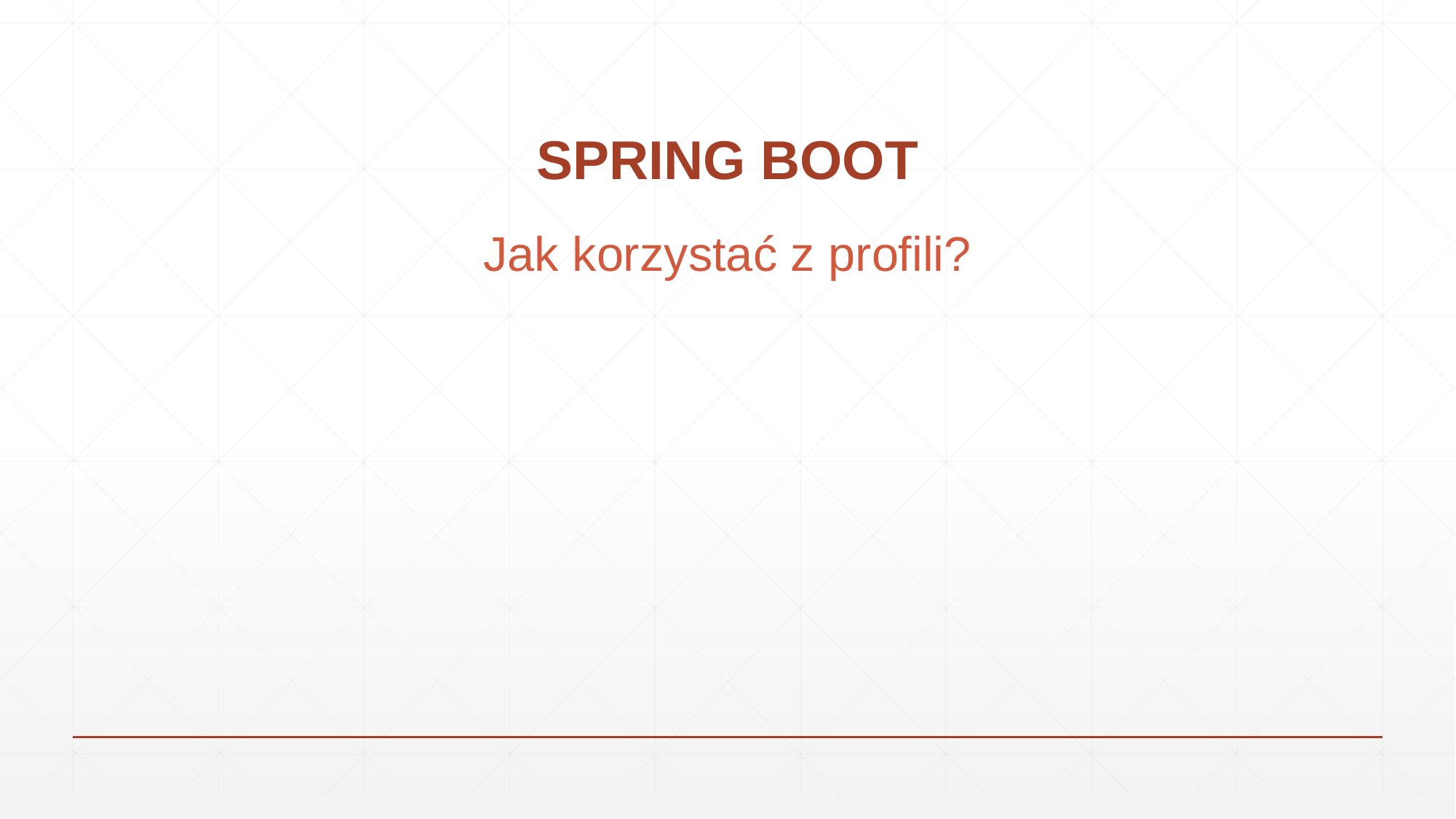

# SPRING BOOT
Jak korzystać z profili?